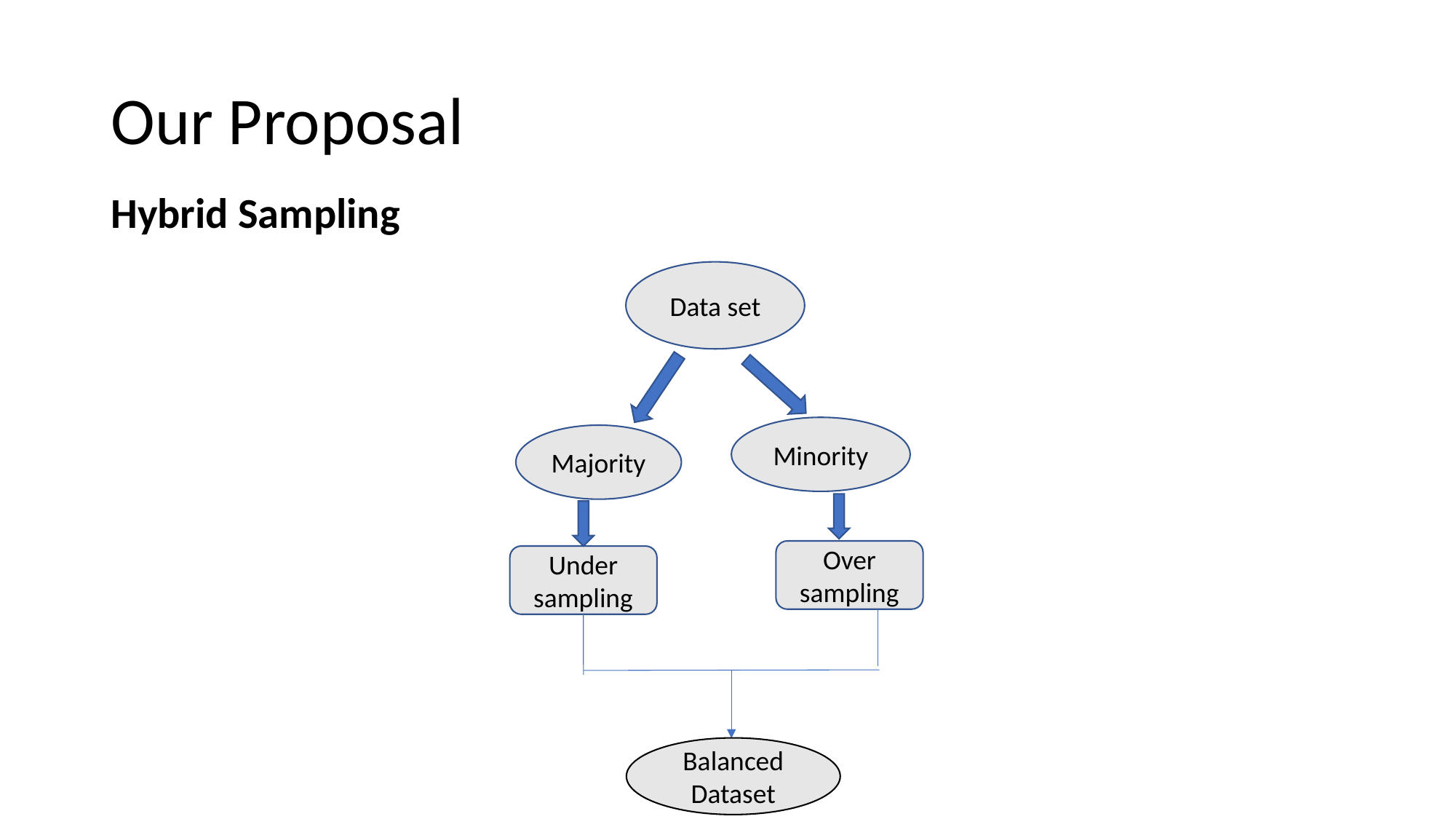

# Our Proposal
Hybrid Sampling

Data set

Minority
Majority

Over sampling
Under sampling
Balanced Dataset